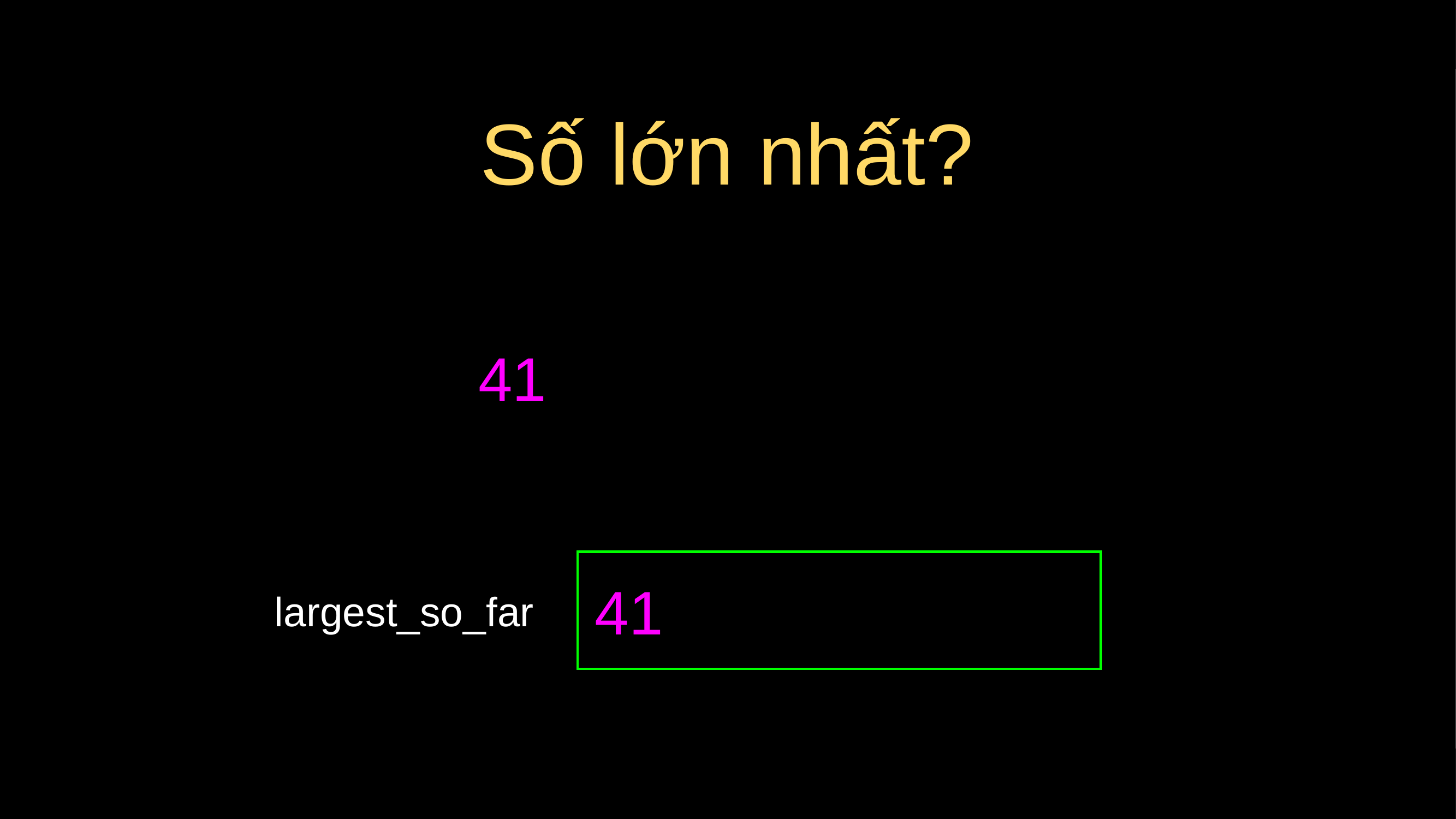

# Số lớn nhất?
41

41
largest_so_far